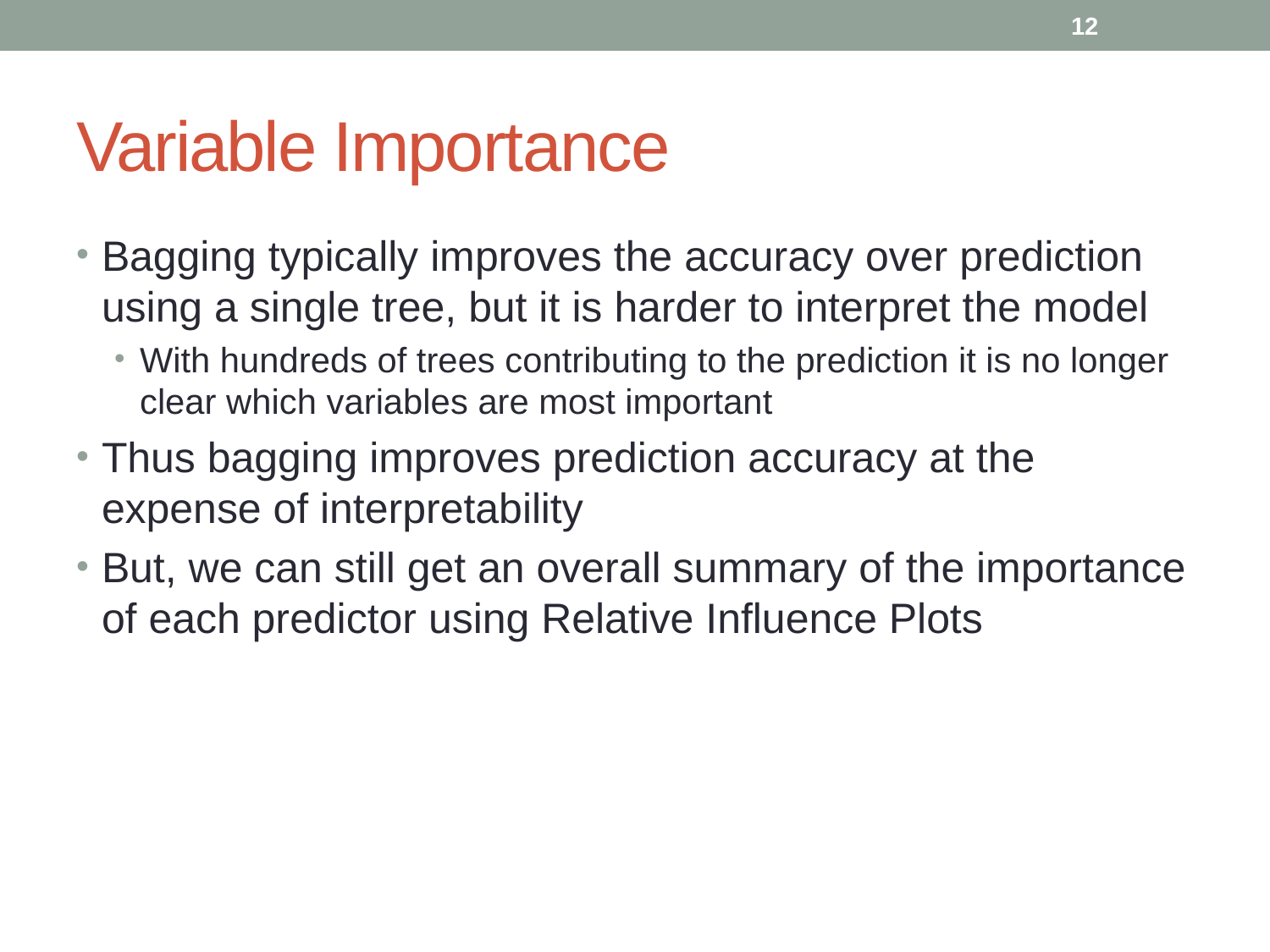

12
# Variable Importance
Bagging typically improves the accuracy over prediction using a single tree, but it is harder to interpret the model
With hundreds of trees contributing to the prediction it is no longer clear which variables are most important
Thus bagging improves prediction accuracy at the expense of interpretability
But, we can still get an overall summary of the importance of each predictor using Relative Influence Plots